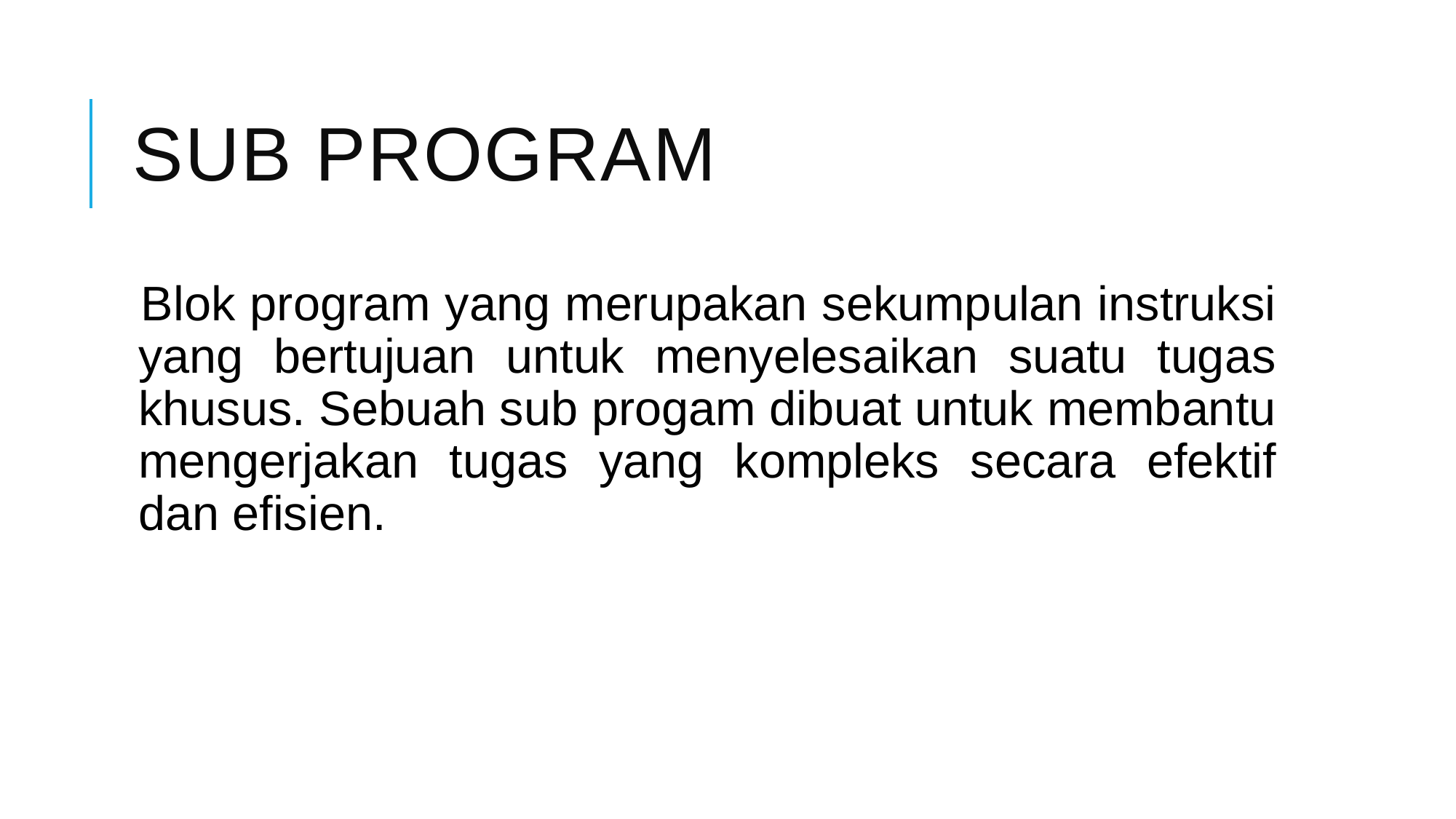

# Sub program
Blok program yang merupakan sekumpulan instruksi yang bertujuan untuk menyelesaikan suatu tugas khusus. Sebuah sub progam dibuat untuk membantu mengerjakan tugas yang kompleks secara efektif dan efisien.